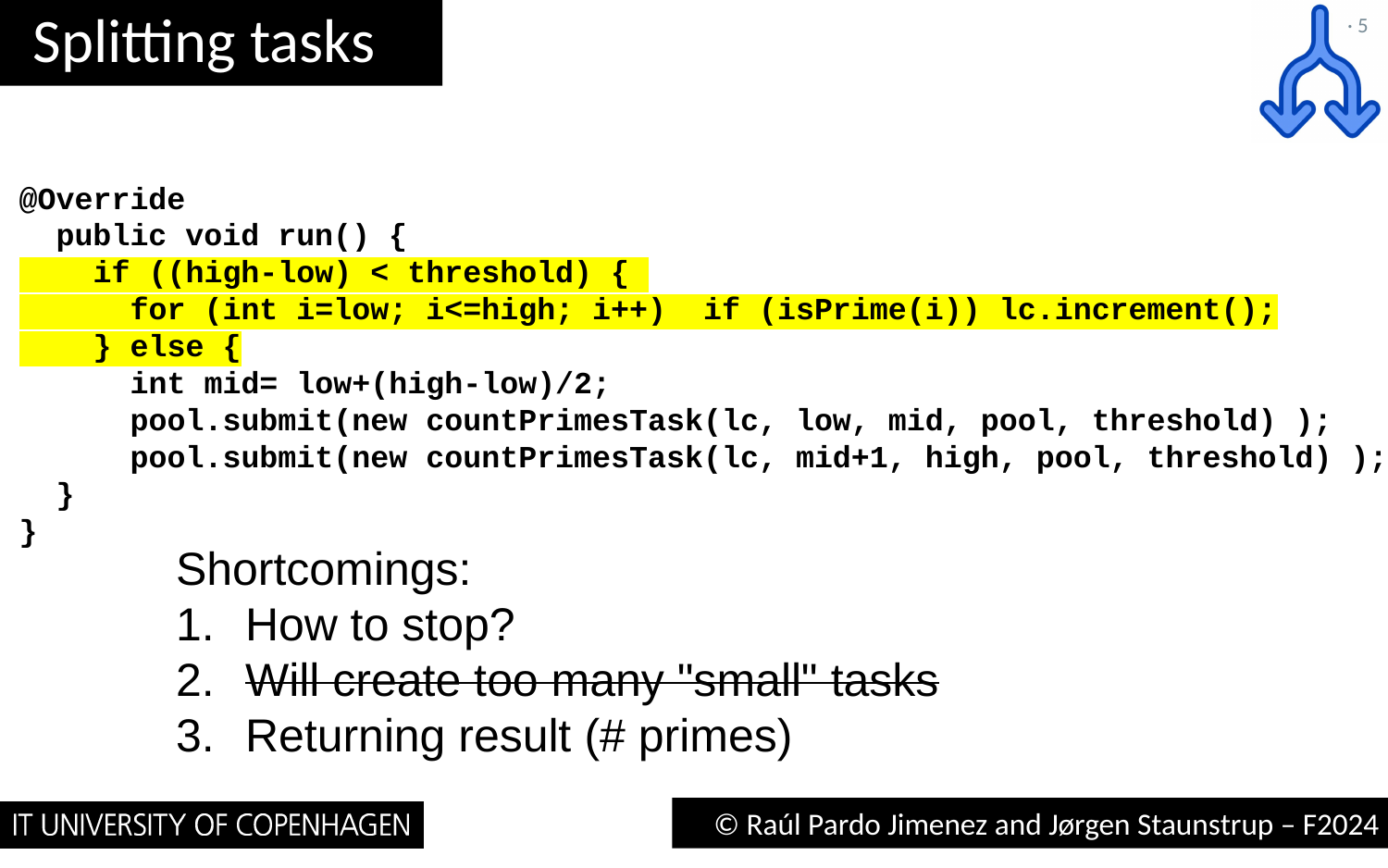

# Splitting tasks
· 5
@Override
  public void run() {
    if ((high-low) < threshold) {
      for (int i=low; i<=high; i++)  if (isPrime(i)) lc.increment();
    } else {
      int mid= low+(high-low)/2;
      pool.submit(new countPrimesTask(lc, low, mid, pool, threshold) );
      pool.submit(new countPrimesTask(lc, mid+1, high, pool, threshold) );
  }
}
Shortcomings:
How to stop?
Will create too many "small" tasks
Returning result (# primes)